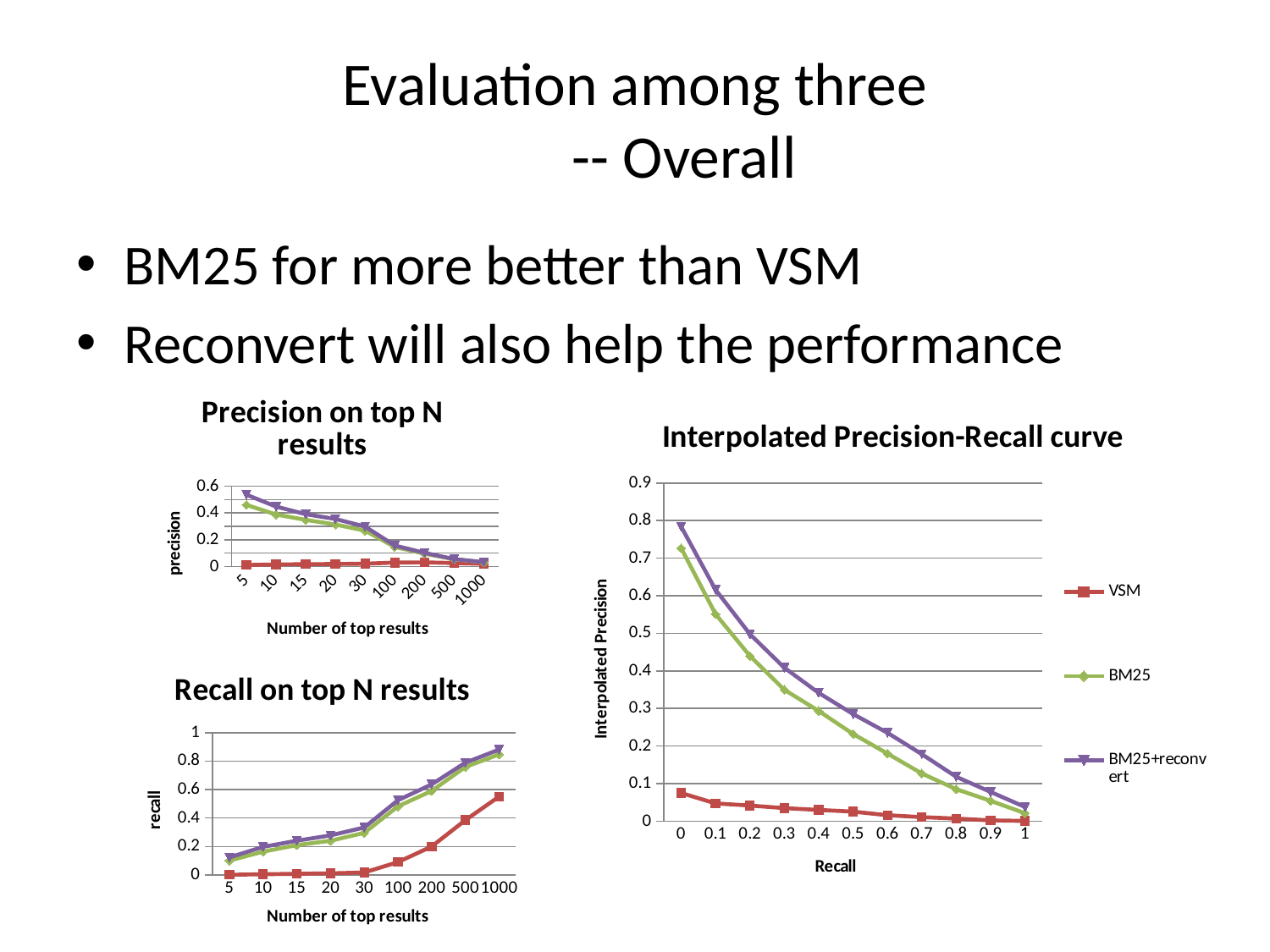

# Evaluation among three -- Overall
BM25 for more better than VSM
Reconvert will also help the performance

### Chart: Precision on top N results

| Category |  |  |  |
|---|---|---|---|
| 5 | 0.0101 | 0.4606 | 0.5374 |
| 10 | 0.0152 | 0.3889 | 0.4485 |
| 15 | 0.0168 | 0.3488 | 0.3912 |
| 20 | 0.0182 | 0.3136 | 0.3556 |
| 30 | 0.0209 | 0.2677 | 0.298 |
| 100 | 0.0285 | 0.1457 | 0.1567 |
| 200 | 0.0304 | 0.0956 | 0.102 |
| 500 | 0.0252 | 0.0535 | 0.0551 |
| 1000 | 0.0193 | 0.0311 | 0.0321 |

### Chart: Interpolated Precision-Recall curve

| Category |  |  |  |
|---|---|---|---|
| 0 | 0.075 | 0.7268 | 0.784 |
| 0.1 | 0.0471 | 0.5511 | 0.616 |
| 0.2 | 0.0416 | 0.4395 | 0.4978 |
| 0.3 | 0.0347 | 0.3496 | 0.4083 |
| 0.4 | 0.0299 | 0.2932 | 0.3414 |
| 0.5 | 0.0254 | 0.232 | 0.285 |
| 0.6 | 0.0157 | 0.1798 | 0.2351 |
| 0.7 | 0.0107 | 0.1268 | 0.1783 |
| 0.8 | 0.0069 | 0.085 | 0.118 |
| 0.9 | 0.0021 | 0.054 | 0.0777 |
| 1 | 0.0006 | 0.0211 | 0.0377 |

### Chart: Recall on top N results

| Category |  |  |  |
|---|---|---|---|
| 5 | 0.0009 | 0.1006 | 0.123 |
| 10 | 0.0047 | 0.1633 | 0.1971 |
| 15 | 0.0079 | 0.2092 | 0.2404 |
| 20 | 0.0109 | 0.24 | 0.2775 |
| 30 | 0.0169 | 0.2952 | 0.3332 |
| 100 | 0.0902 | 0.4813 | 0.525 |
| 200 | 0.1997 | 0.5902 | 0.6361 |
| 500 | 0.3849 | 0.7587 | 0.7889 |
| 1000 | 0.5508 | 0.8469 | 0.8806 |